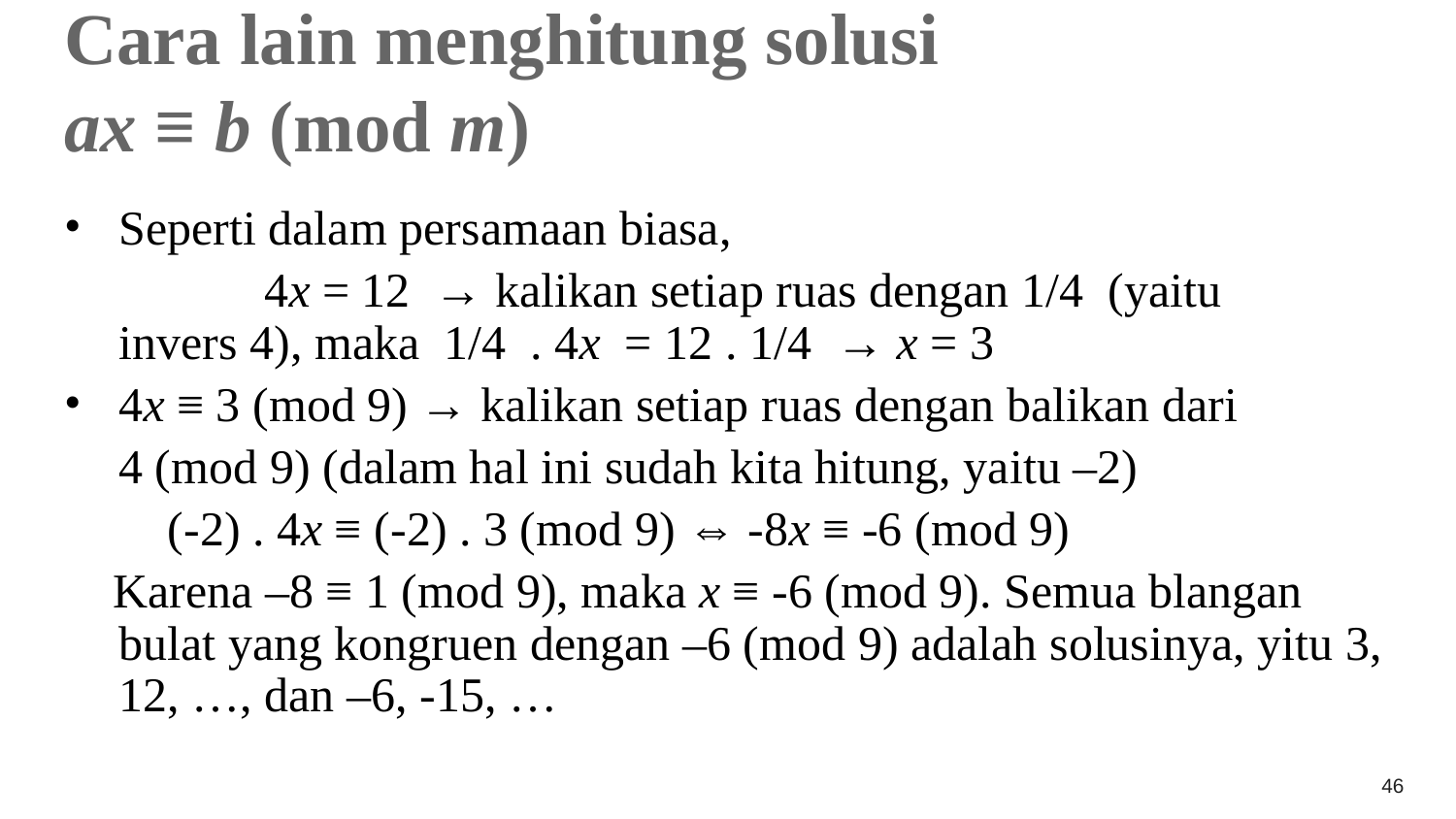

# Cara lain menghitung solusi ax ≡ b (mod m)
Seperti dalam persamaan biasa,
		4x = 12  → kalikan setiap ruas dengan 1/4  (yaitu 	invers 4), maka  1/4  . 4x  = 12 . 1/4  → x = 3
4x ≡ 3 (mod 9) → kalikan setiap ruas dengan balikan dari
	4 (mod 9) (dalam hal ini sudah kita hitung, yaitu –2)
	    (-2) . 4x ≡ (-2) . 3 (mod 9) ⇔ -8x ≡ -6 (mod 9)
    Karena –8 ≡ 1 (mod 9), maka x ≡ -6 (mod 9). Semua blangan bulat yang kongruen dengan –6 (mod 9) adalah solusinya, yitu 3, 12, …, dan –6, -15, …
46